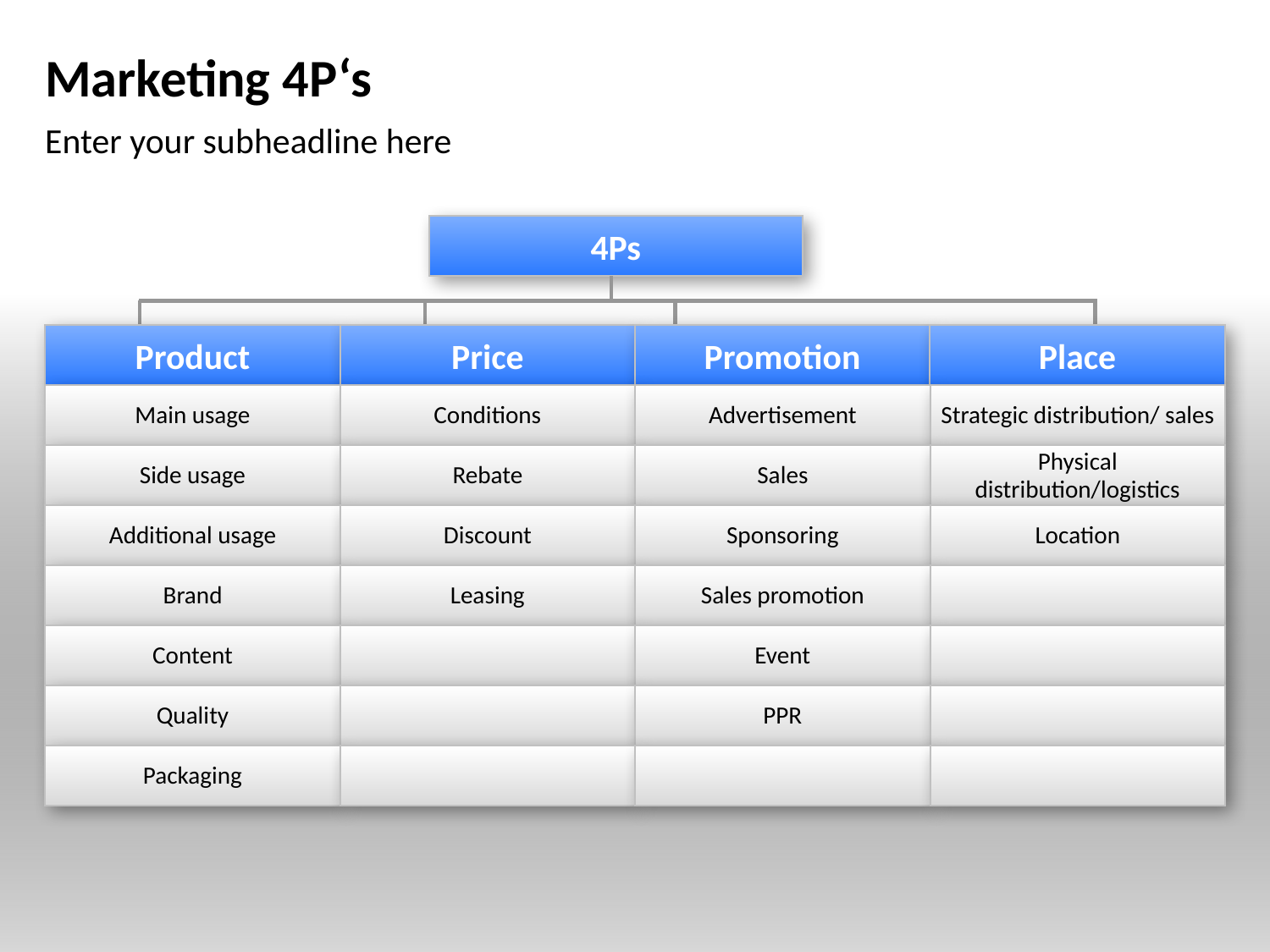

# Marketing 4P‘s
Enter your subheadline here
4Ps
Product
Price
Promotion
Place
Main usage
Conditions
Advertisement
Strategic distribution/ sales
Side usage
Rebate
Sales
Physical
distribution/logistics
Additional usage
Discount
Sponsoring
Location
Brand
Leasing
Sales promotion

Content

Event

Quality

PPR

Packaging